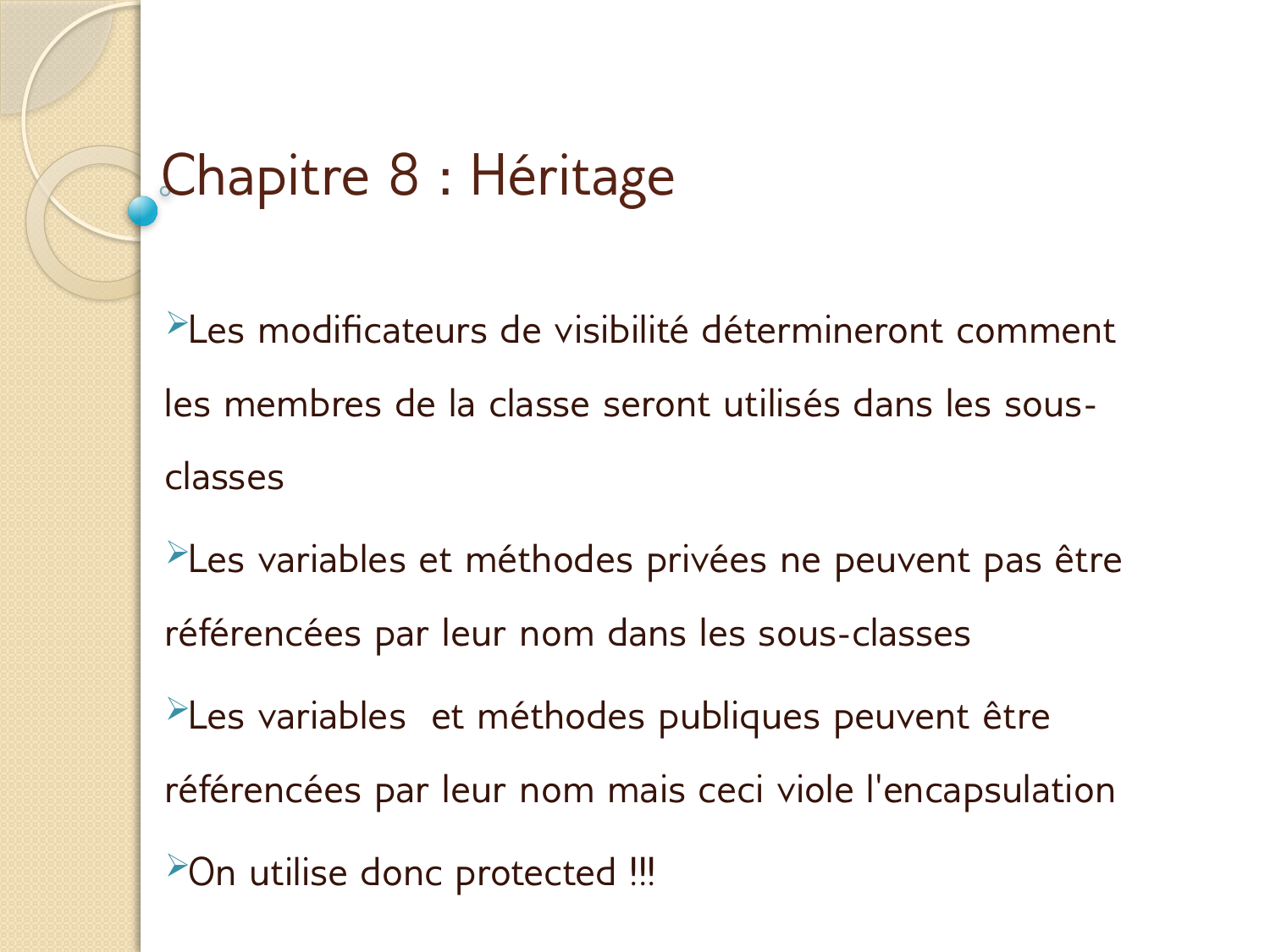

# Chapitre 8 : Héritage
chaque valeur a un indice numérique permettant  d'y accéder

Les modificateurs de visibilité détermineront comment les membres de la classe seront utilisés dans les sous-classes
Les variables et méthodes privées ne peuvent pas être référencées par leur nom dans les sous-classes
Les variables  et méthodes publiques peuvent être référencées par leur nom mais ceci viole l'encapsulation
On utilise donc protected !!!
Véhicule
est-un (is-a)
| 0 | 1 | 2 | 3 | 4 |
| --- | --- | --- | --- | --- |
Voiture